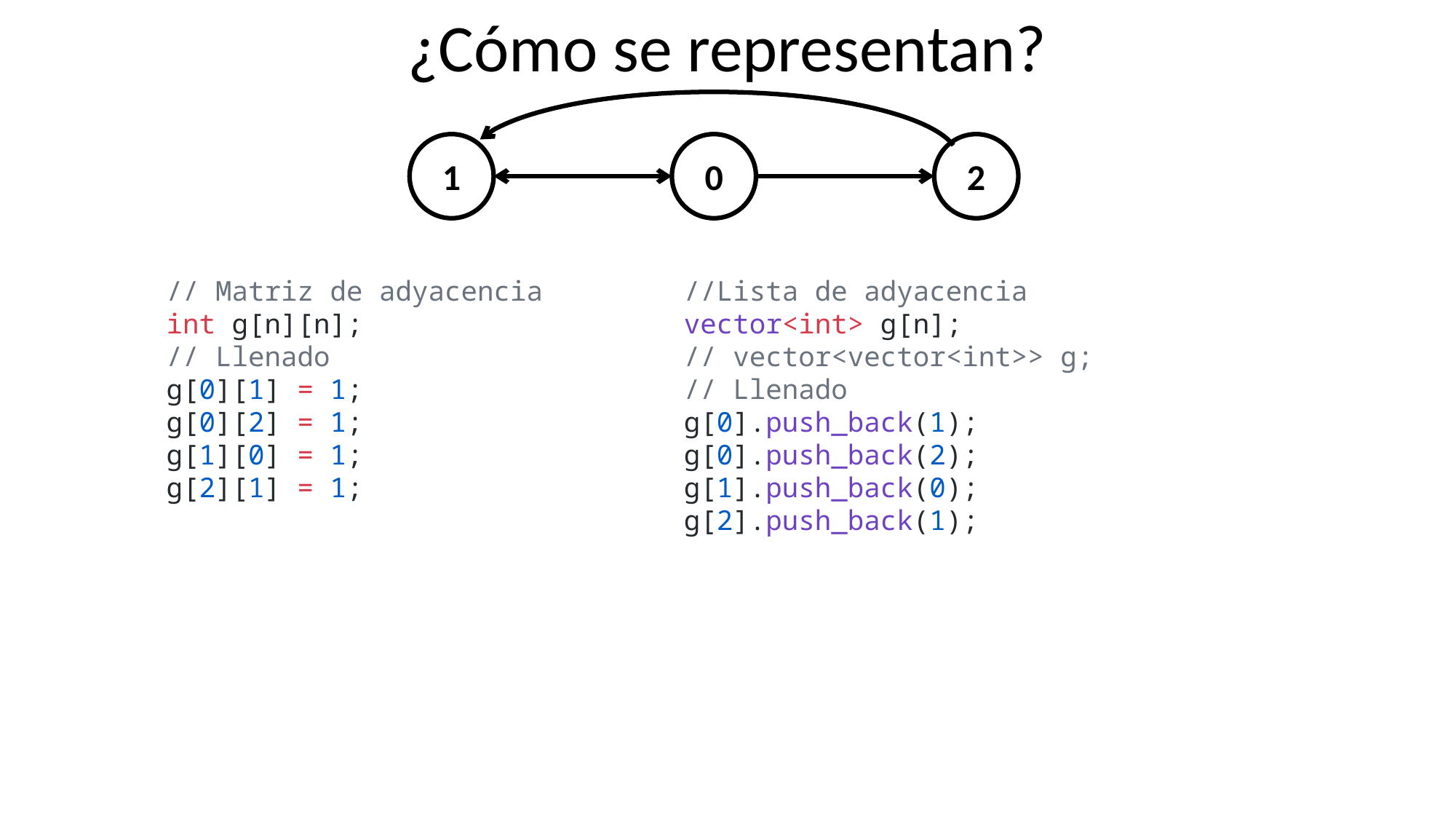

¿Cómo se representan?

1
0
2
//Lista de adyacencia
vector<int> g[n];
// vector<vector<int>> g;
// Llenado
g[0].push_back(1);
g[0].push_back(2);
g[1].push_back(0);
g[2].push_back(1);
// Matriz de adyacencia
int g[n][n];
// Llenado
g[0][1] = 1;
g[0][2] = 1;
g[1][0] = 1;
g[2][1] = 1;